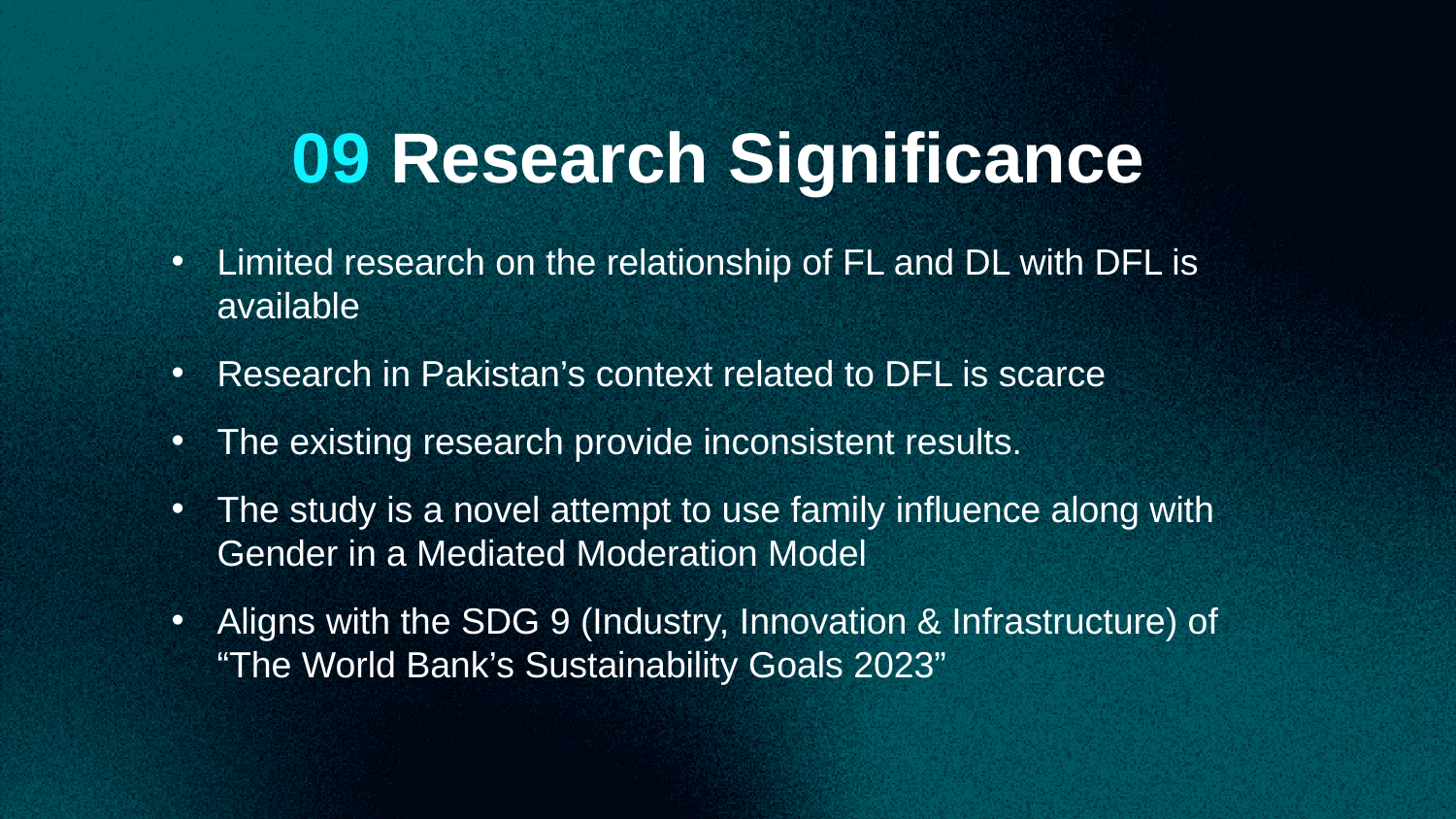

# 09 Research Significance
Limited research on the relationship of FL and DL with DFL is available
Research in Pakistan’s context related to DFL is scarce
The existing research provide inconsistent results.
The study is a novel attempt to use family influence along with Gender in a Mediated Moderation Model
Aligns with the SDG 9 (Industry, Innovation & Infrastructure) of   “The World Bank’s Sustainability Goals 2023”